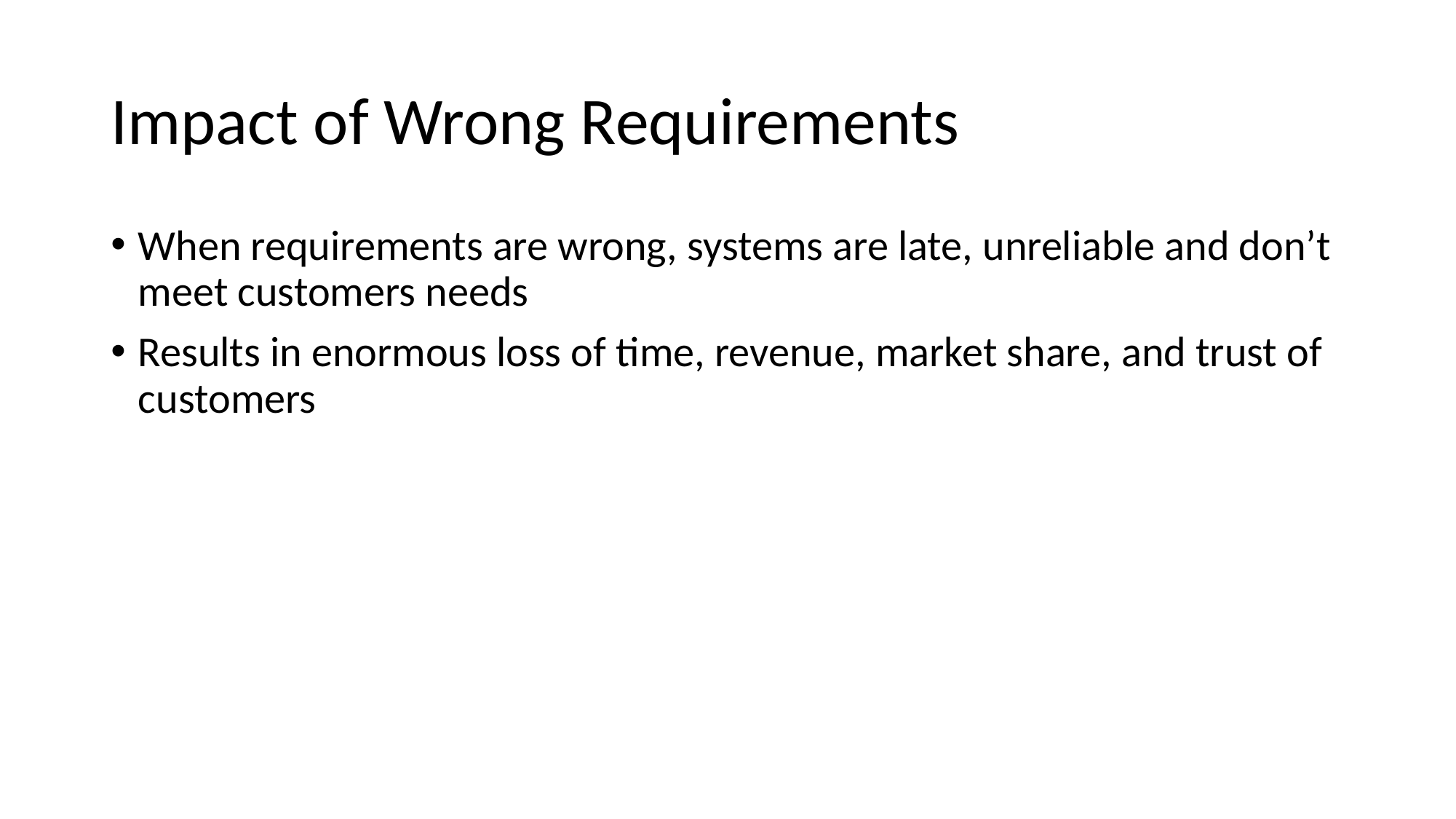

# Impact of Wrong Requirements
When requirements are wrong, systems are late, unreliable and don’t meet customers needs
Results in enormous loss of time, revenue, market share, and trust of customers